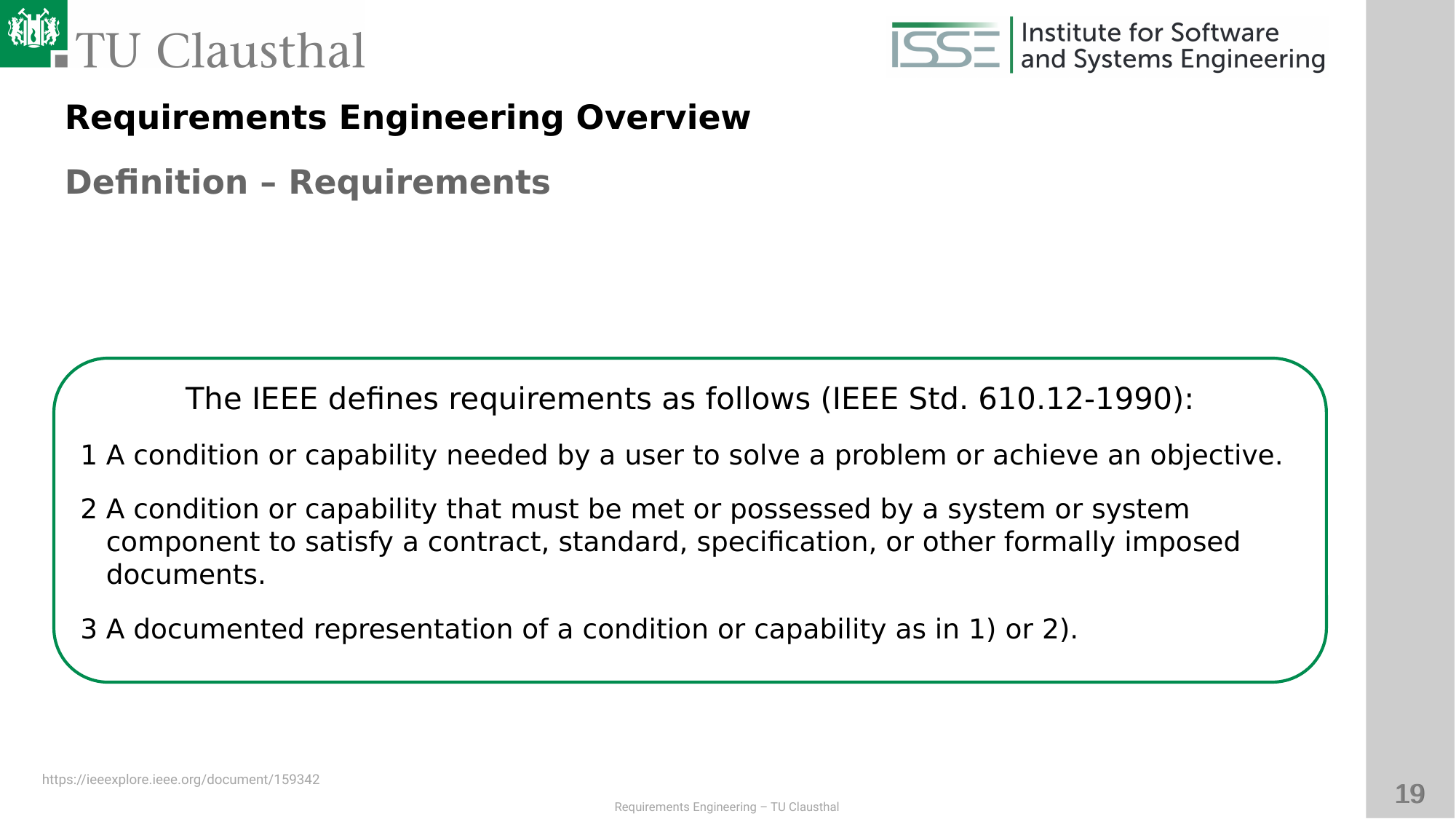

Requirements Engineering Overview
Definition – Requirements

The IEEE defines requirements as follows (IEEE Std. 610.12-1990):
A condition or capability needed by a user to solve a problem or achieve an objective.
A condition or capability that must be met or possessed by a system or system component to satisfy a contract, standard, specification, or other formally imposed documents.
A documented representation of a condition or capability as in 1) or 2).

https://ieeexplore.ieee.org/document/159342